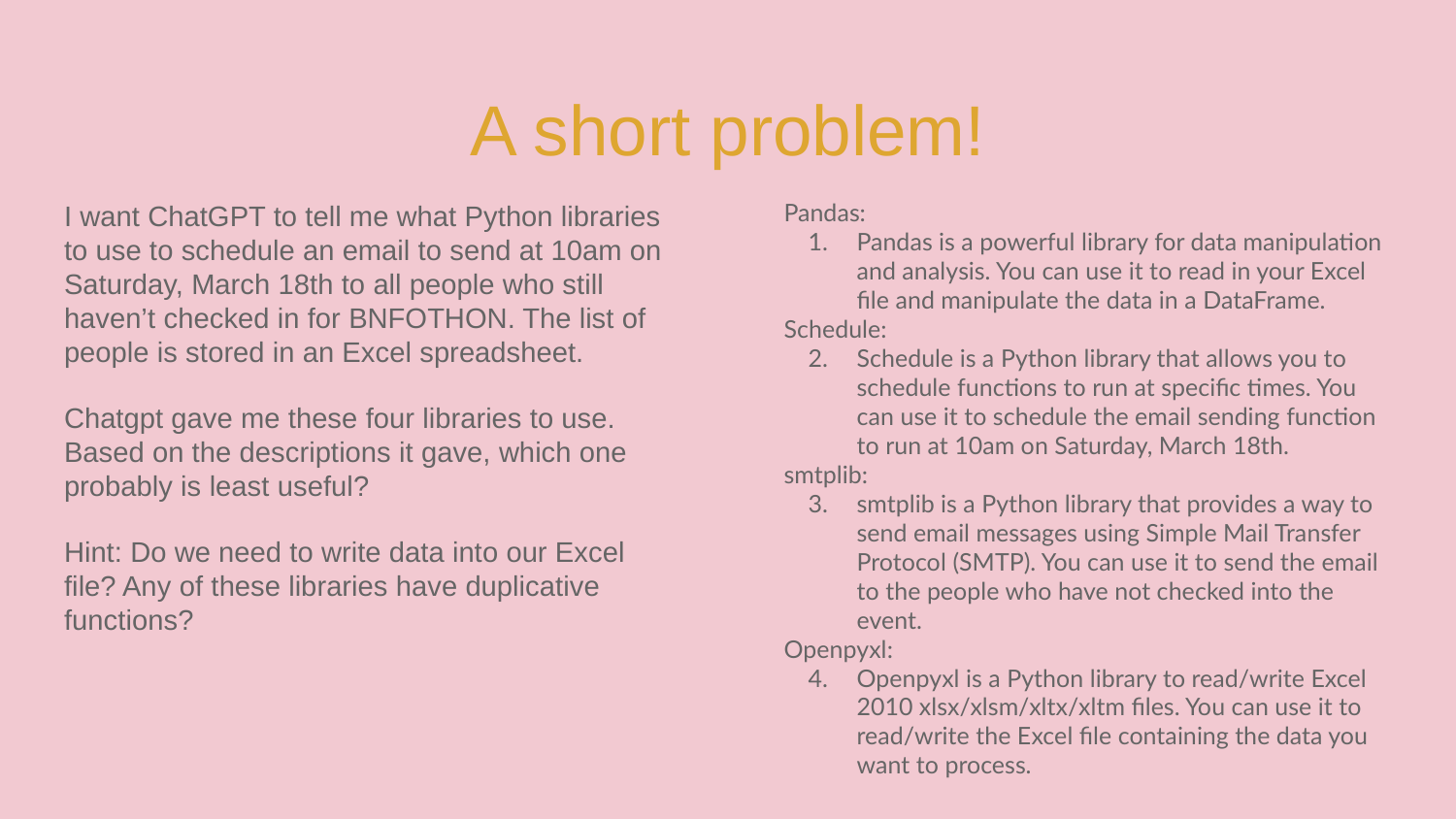

# A short problem!
I want ChatGPT to tell me what Python libraries to use to schedule an email to send at 10am on Saturday, March 18th to all people who still haven’t checked in for BNFOTHON. The list of people is stored in an Excel spreadsheet.
Chatgpt gave me these four libraries to use. Based on the descriptions it gave, which one probably is least useful?
Hint: Do we need to write data into our Excel file? Any of these libraries have duplicative functions?
Pandas:
Pandas is a powerful library for data manipulation and analysis. You can use it to read in your Excel file and manipulate the data in a DataFrame.
Schedule:
Schedule is a Python library that allows you to schedule functions to run at specific times. You can use it to schedule the email sending function to run at 10am on Saturday, March 18th.
smtplib:
smtplib is a Python library that provides a way to send email messages using Simple Mail Transfer Protocol (SMTP). You can use it to send the email to the people who have not checked into the event.
Openpyxl:
Openpyxl is a Python library to read/write Excel 2010 xlsx/xlsm/xltx/xltm files. You can use it to read/write the Excel file containing the data you want to process.